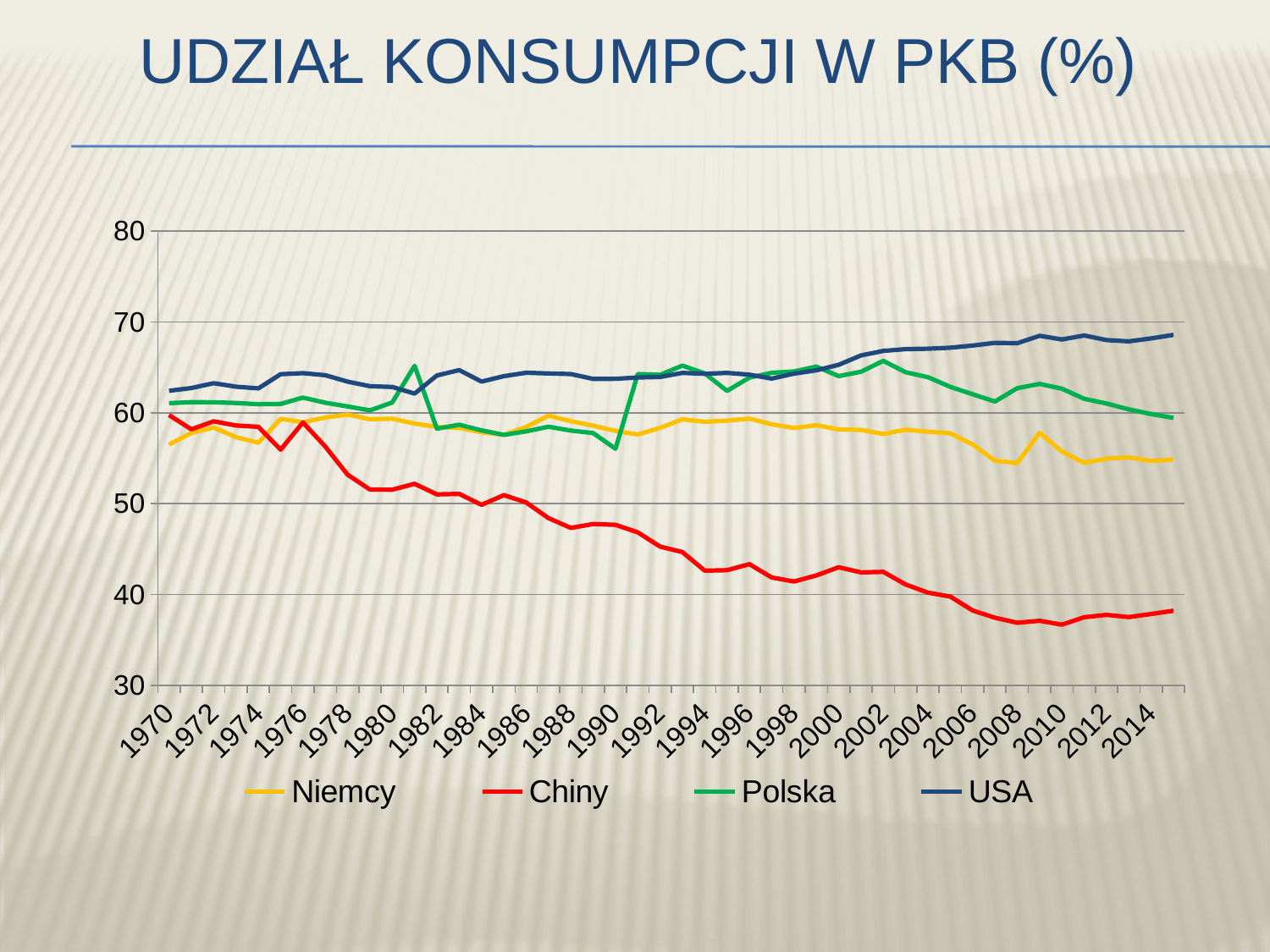

# Udział konsumpcji w pkb (%)

### Chart

| Category | Niemcy | Chiny | Polska | USA |
|---|---|---|---|---|
| 1970 | 56.50025124037586 | 59.748261802738405 | 61.06289496847961 | 62.418225947762295 |
| 1971 | 57.78709282912302 | 58.17863892866311 | 61.16463714087656 | 62.72113040699686 |
| 1972 | 58.38274277167775 | 59.057769419988944 | 61.154396686311394 | 63.25453174003283 |
| 1973 | 57.313605839068344 | 58.600606185840775 | 61.07873712170081 | 62.87196234856884 |
| 1974 | 56.705482838388825 | 58.45300740307918 | 60.942400760715024 | 62.683296589882 |
| 1975 | 59.334235947340055 | 55.942419189113295 | 60.974303132632905 | 64.24686694709033 |
| 1976 | 58.95730030194207 | 58.939233605639295 | 61.67334800272561 | 64.35839409720032 |
| 1977 | 59.4748422589456 | 56.28248254706683 | 61.10319441421698 | 64.13315256153466 |
| 1978 | 59.805797307541674 | 53.18761741451696 | 60.70043929785717 | 63.42444159526652 |
| 1979 | 59.29106351842901 | 51.55281659298141 | 60.26071895657721 | 62.92532323403592 |
| 1980 | 59.347376536102296 | 51.534049861475005 | 61.133814991822376 | 62.841540482489435 |
| 1981 | 58.8135348659649 | 52.18165920604597 | 65.16857235287343 | 62.11210021011441 |
| 1982 | 58.441692201759956 | 51.01658336027524 | 58.252426471785995 | 64.10742091844641 |
| 1983 | 58.34274777918613 | 51.07278557441094 | 58.68666371613969 | 64.69458472734574 |
| 1984 | 57.84860406760061 | 49.86684511961126 | 58.06211724971329 | 63.428706184542314 |
| 1985 | 57.57657911781815 | 50.935551877332756 | 57.567783989473156 | 64.03197752130397 |
| 1986 | 58.441165487851244 | 50.12860059337617 | 57.953722897667895 | 64.40446947064207 |
| 1987 | 59.6835865072448 | 48.406325905166426 | 58.463610800605366 | 64.32933845219742 |
| 1988 | 59.076784770305345 | 47.320091636690194 | 58.04325518131977 | 64.25942889233973 |
| 1989 | 58.582206272166445 | 47.75871822514601 | 57.76916883266721 | 63.72935034210129 |
| 1990 | 58.0054903102532 | 47.66738882080129 | 56.039520558036564 | 63.73903702092316 |
| 1991 | 57.60525940453768 | 46.83334422800906 | 64.26164227362439 | 63.88409315655873 |
| 1992 | 58.336312297012604 | 45.26505364980461 | 64.17872693860215 | 63.94274077863199 |
| 1993 | 59.279558196336865 | 44.66580566542901 | 65.18663547340559 | 64.39028402271155 |
| 1994 | 59.002746305122656 | 42.61933574858025 | 64.33258492647973 | 64.28855466257137 |
| 1995 | 59.13797719577548 | 42.67031047062845 | 62.406412873406445 | 64.3870848258875 |
| 1996 | 59.353832022372885 | 43.33470514711147 | 63.8698306638134 | 64.19862889074214 |
| 1997 | 58.73559939284911 | 41.86789866648989 | 64.39805227861035 | 63.759831383140124 |
| 1998 | 58.316977092356844 | 41.42566082869007 | 64.54619997422127 | 64.30357506547395 |
| 1999 | 58.639030370907996 | 42.09053830864276 | 65.08127205476428 | 64.67580476220006 |
| 2000 | 58.159342009310365 | 42.99197623497246 | 64.03686189263561 | 65.28147320842915 |
| 2001 | 58.1170736603059 | 42.427674731020524 | 64.51527427385285 | 66.31373672787406 |
| 2002 | 57.661327355910714 | 42.490337764313644 | 65.71132850072335 | 66.80887247449292 |
| 2003 | 58.14654386155903 | 41.094491560801906 | 64.4583428710082 | 67.00864309099367 |
| 2004 | 57.9099538142165 | 40.20230435748108 | 63.913968618327246 | 67.04786026282842 |
| 2005 | 57.74149665777135 | 39.765445981645996 | 62.853519750259444 | 67.16279231748024 |
| 2006 | 56.511535371363344 | 38.23433087778954 | 62.03748430109732 | 67.3970736965708 |
| 2007 | 54.72553971554449 | 37.44112746125424 | 61.23514091500819 | 67.70125090650879 |
| 2008 | 54.465614191136986 | 36.88542136611183 | 62.70670593378279 | 67.65767361575708 |
| 2009 | 57.79707933729086 | 37.10132401978204 | 63.175908453103986 | 68.47434790426425 |
| 2010 | 55.73693161346991 | 36.675341592658434 | 62.6512964234069 | 68.06738337207169 |
| 2011 | 54.49448356005347 | 37.49340655854754 | 61.53698467239532 | 68.5084718081734 |
| 2012 | 54.95561850441079 | 37.75193230165805 | 61.01696392764679 | 68.00137474055012 |
| 2013 | 55.08940308389246 | 37.51240652579575 | 60.375291070388094 | 67.85762055968492 |
| 2014 | 54.69636004371493 | 37.852236519373044 | 59.85700621631485 | 68.1865443328361 |
| 2015 | 54.85910124208586 | 38.2107116000484 | 59.43066423753924 | 68.57527059483836 |